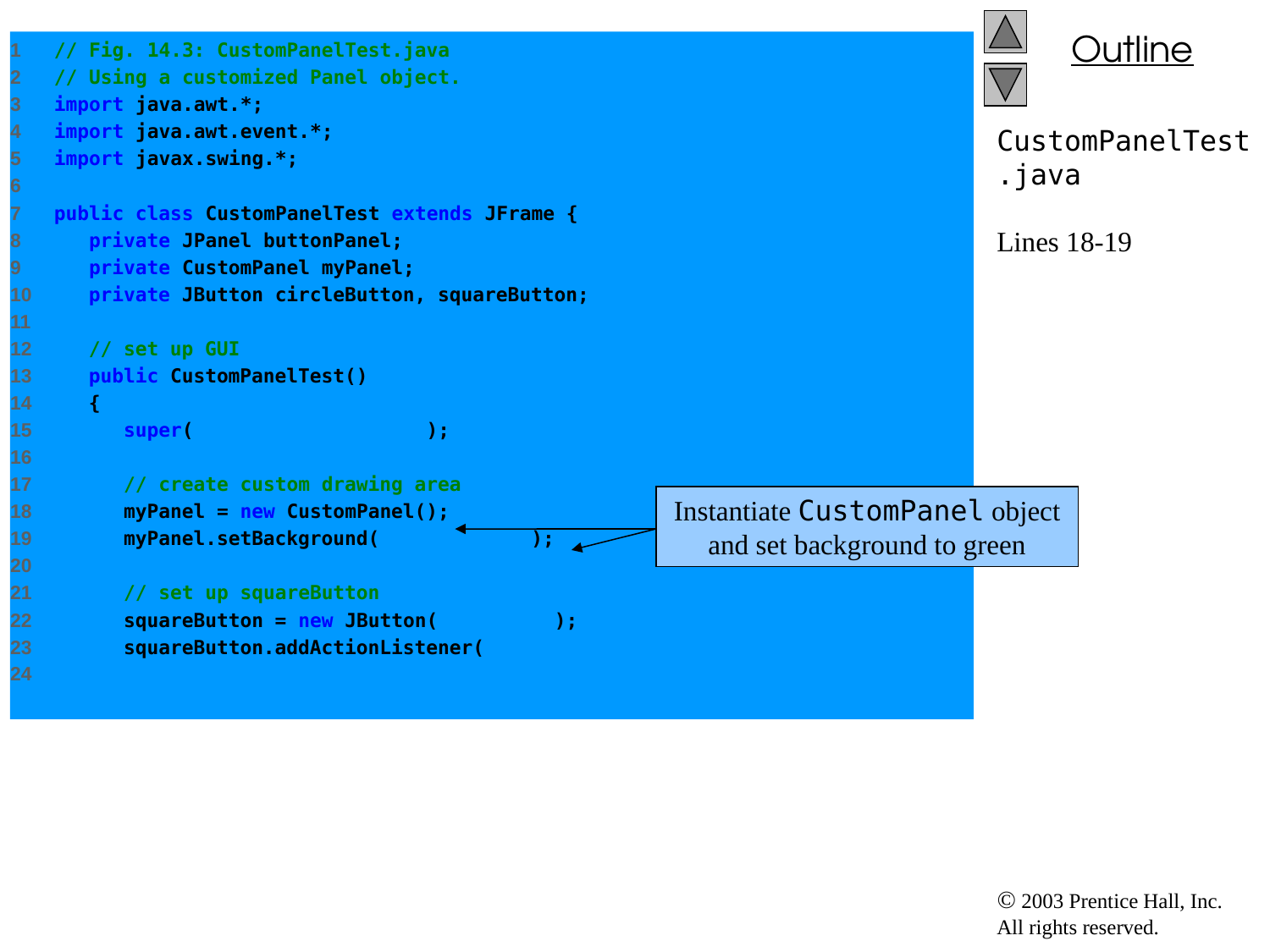

87
1      // Fig. 14.3: CustomPanelTest.java
2      // Using a customized Panel object.
3      import java.awt.*;
4      import java.awt.event.*;
5      import javax.swing.*;
6
7      public class CustomPanelTest extends JFrame {
8         private JPanel buttonPanel;
9         private CustomPanel myPanel;
10       private JButton circleButton, squareButton;
11
12       // set up GUI
13       public CustomPanelTest()
14       {
15          super( "CustomPanel Test" );
16
17          // create custom drawing area
18          myPanel = new CustomPanel();
19          myPanel.setBackground( Color.GREEN );
20
21          // set up squareButton
22          squareButton = new JButton( "Square" );
23          squareButton.addActionListener(
24
# CustomPanelTest.java Lines 18-19
Instantiate CustomPanel object and set background to green